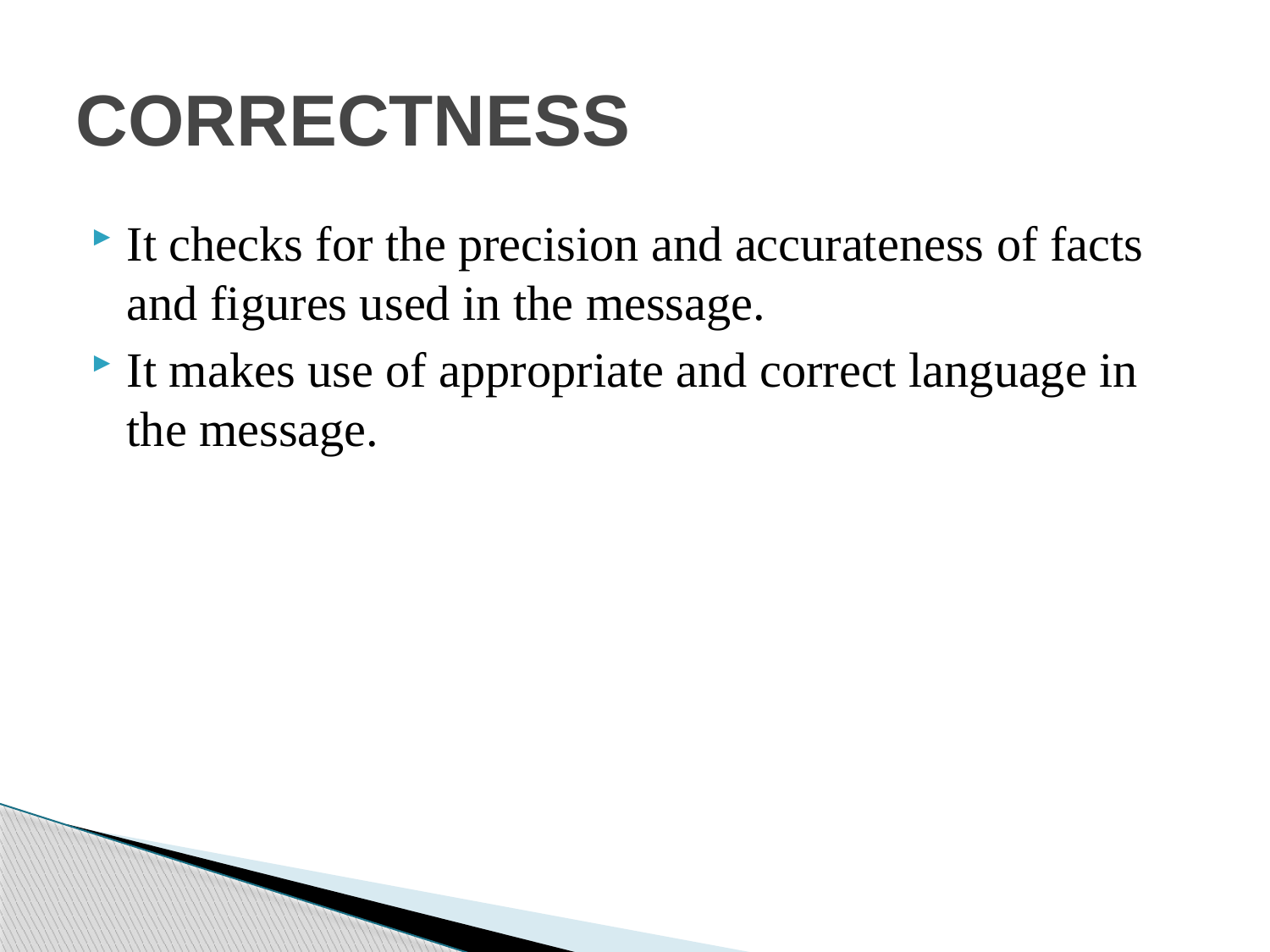

# CORRECTNESS
It checks for the precision and accurateness of facts and figures used in the message.
It makes use of appropriate and correct language in the message.